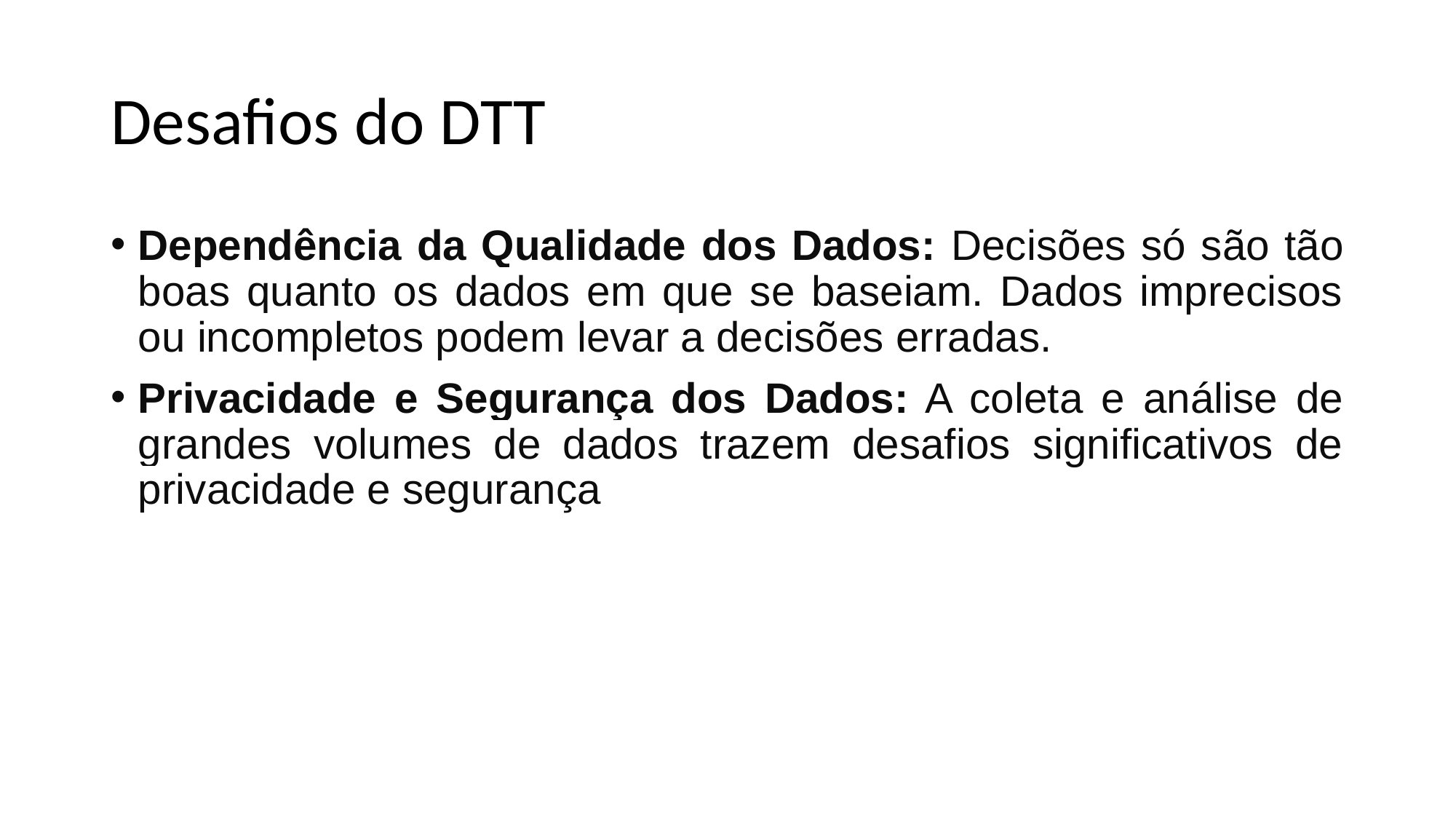

# Desafios do DTT
Dependência da Qualidade dos Dados: Decisões só são tão boas quanto os dados em que se baseiam. Dados imprecisos ou incompletos podem levar a decisões erradas.
Privacidade e Segurança dos Dados: A coleta e análise de grandes volumes de dados trazem desafios significativos de privacidade e segurança